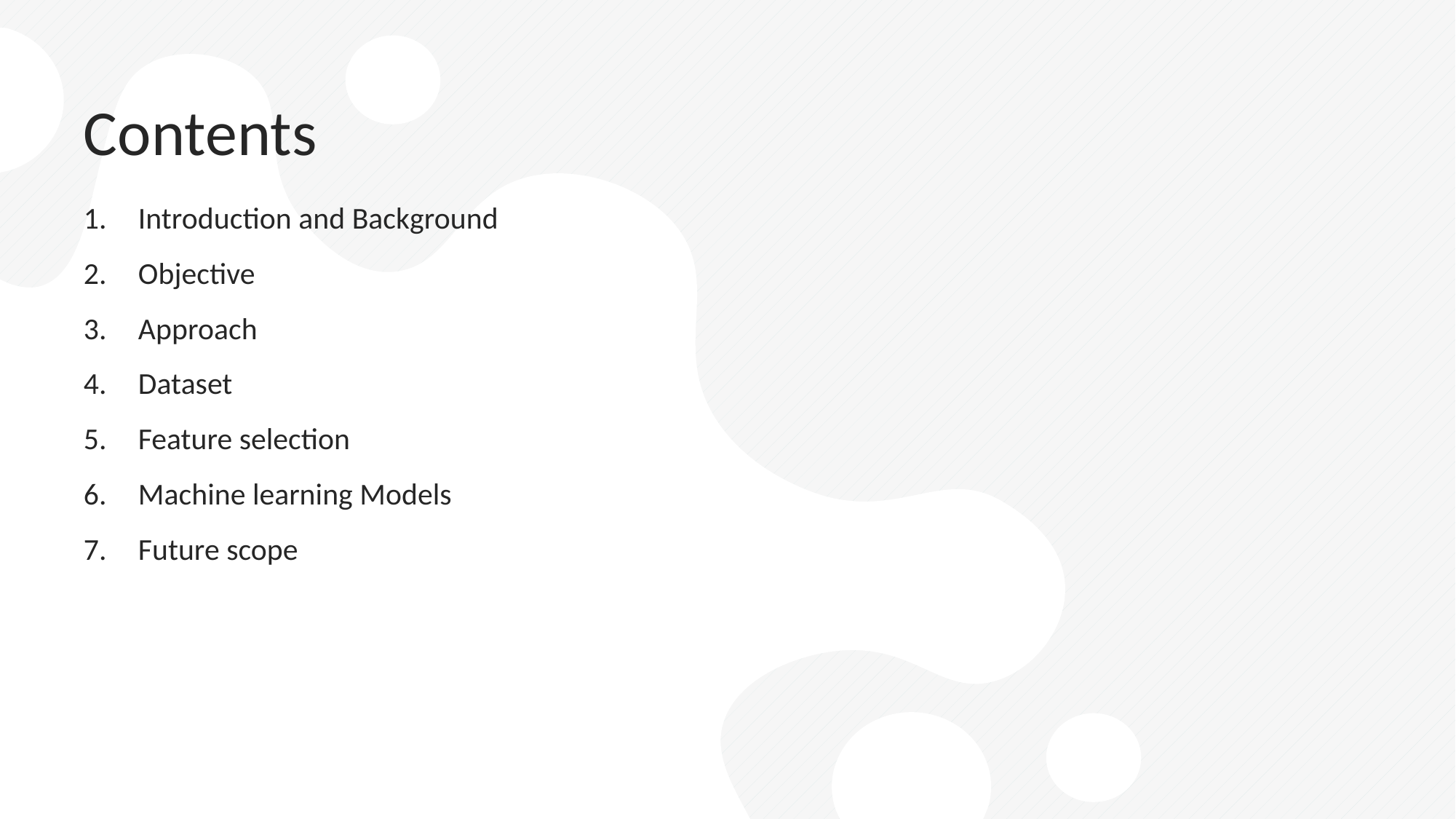

# Contents
Introduction and Background
Objective
Approach
Dataset
Feature selection
Machine learning Models
Future scope